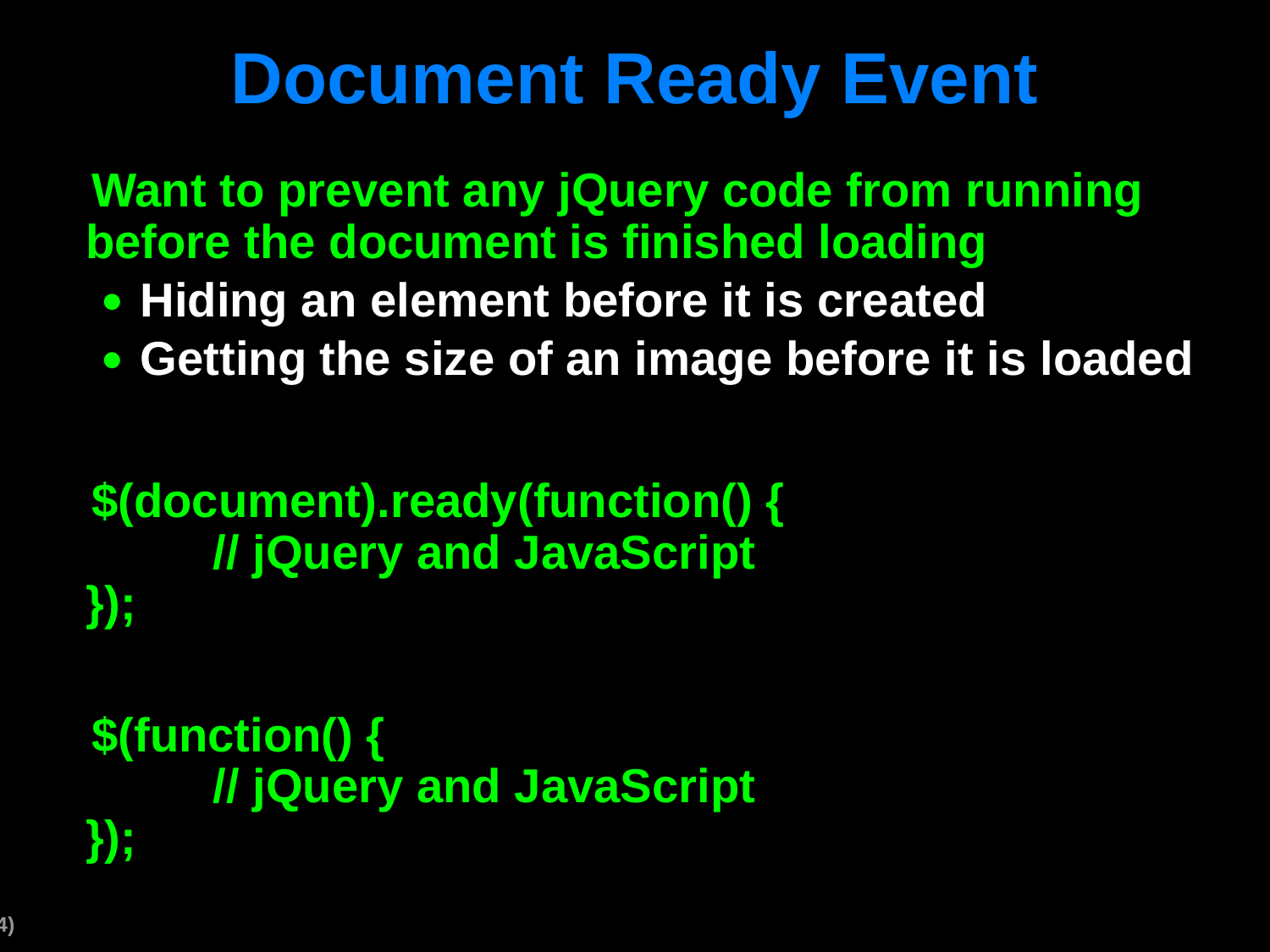

# Document Ready Event
Want to prevent any jQuery code from running before the document is finished loading
Hiding an element before it is created
Getting the size of an image before it is loaded

$(document).ready(function() {
	// jQuery and JavaScript
});

$(function() {
	// jQuery and JavaScript
});